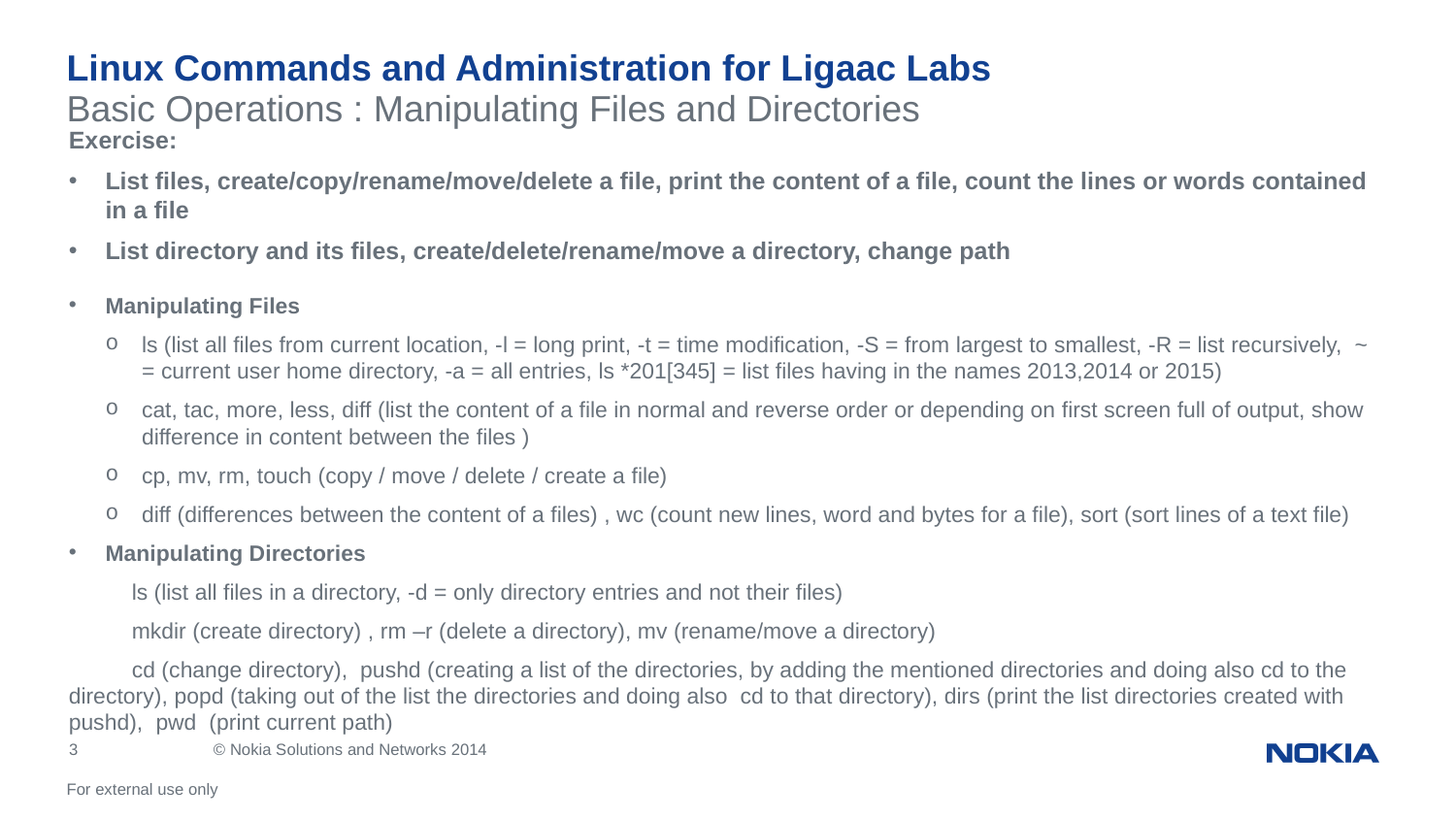

# Linux Commands and Administration for Ligaac Labs
Basic Operations : Manipulating Files and Directories
Exercise:
List files, create/copy/rename/move/delete a file, print the content of a file, count the lines or words contained in a file
List directory and its files, create/delete/rename/move a directory, change path

Manipulating Files
ls (list all files from current location, -l = long print, -t = time modification, -S = from largest to smallest, -R = list recursively,  ~ = current user home directory, -a = all entries, ls *201[345] = list files having in the names 2013,2014 or 2015)
cat, tac, more, less, diff (list the content of a file in normal and reverse order or depending on first screen full of output, show difference in content between the files )
cp, mv, rm, touch (copy / move / delete / create a file)
diff (differences between the content of a files) , wc (count new lines, word and bytes for a file), sort (sort lines of a text file)
Manipulating Directories
          ls (list all files in a directory, -d = only directory entries and not their files)
          mkdir (create directory) , rm –r (delete a directory), mv (rename/move a directory)
          cd (change directory),  pushd (creating a list of the directories, by adding the mentioned directories and doing also cd to the directory), popd (taking out of the list the directories and doing also  cd to that directory), dirs (print the list directories created with pushd),  pwd  (print current path)
For external use only